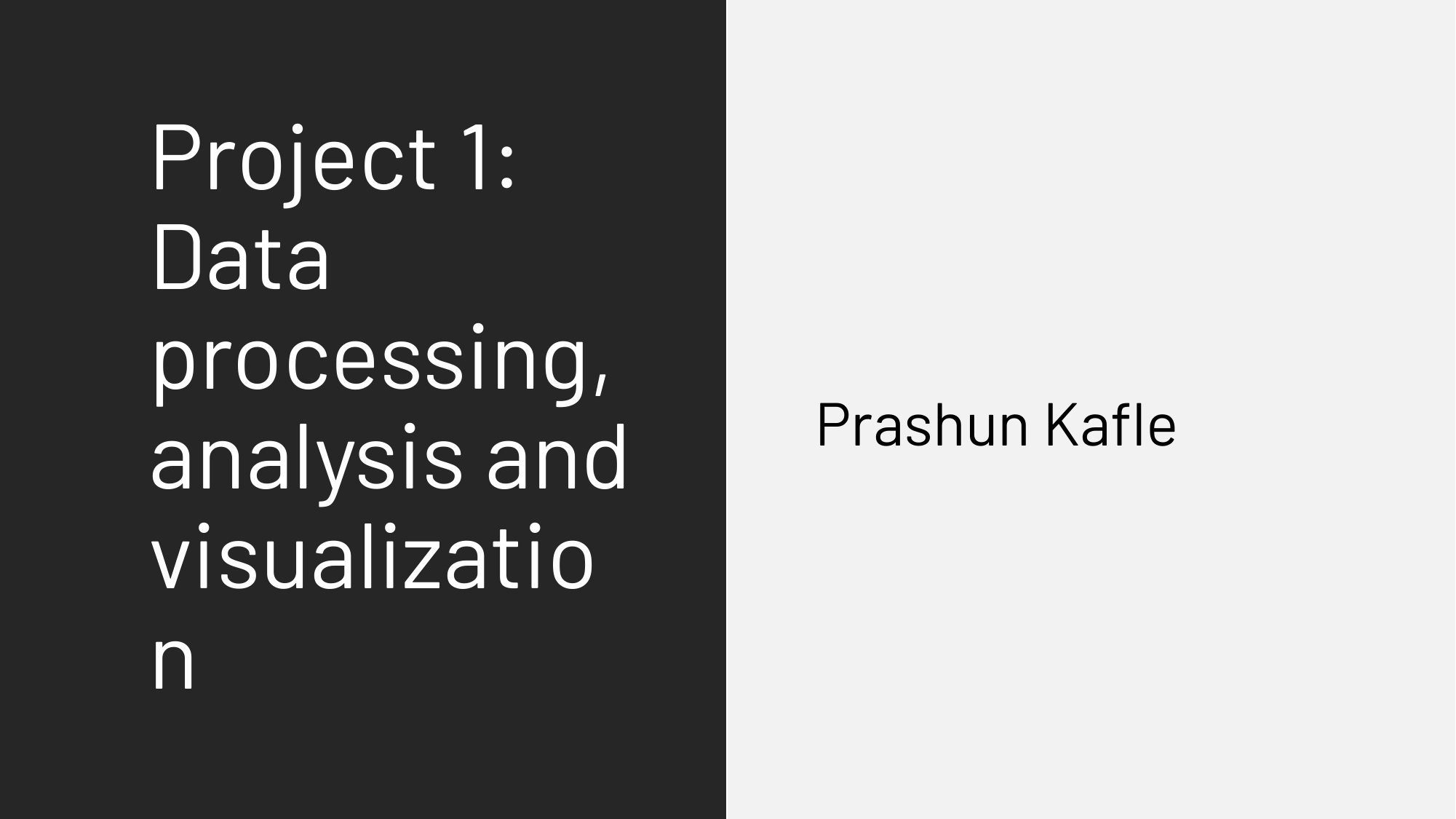

# Project 1: Data processing, analysis and visualization
Prashun Kafle